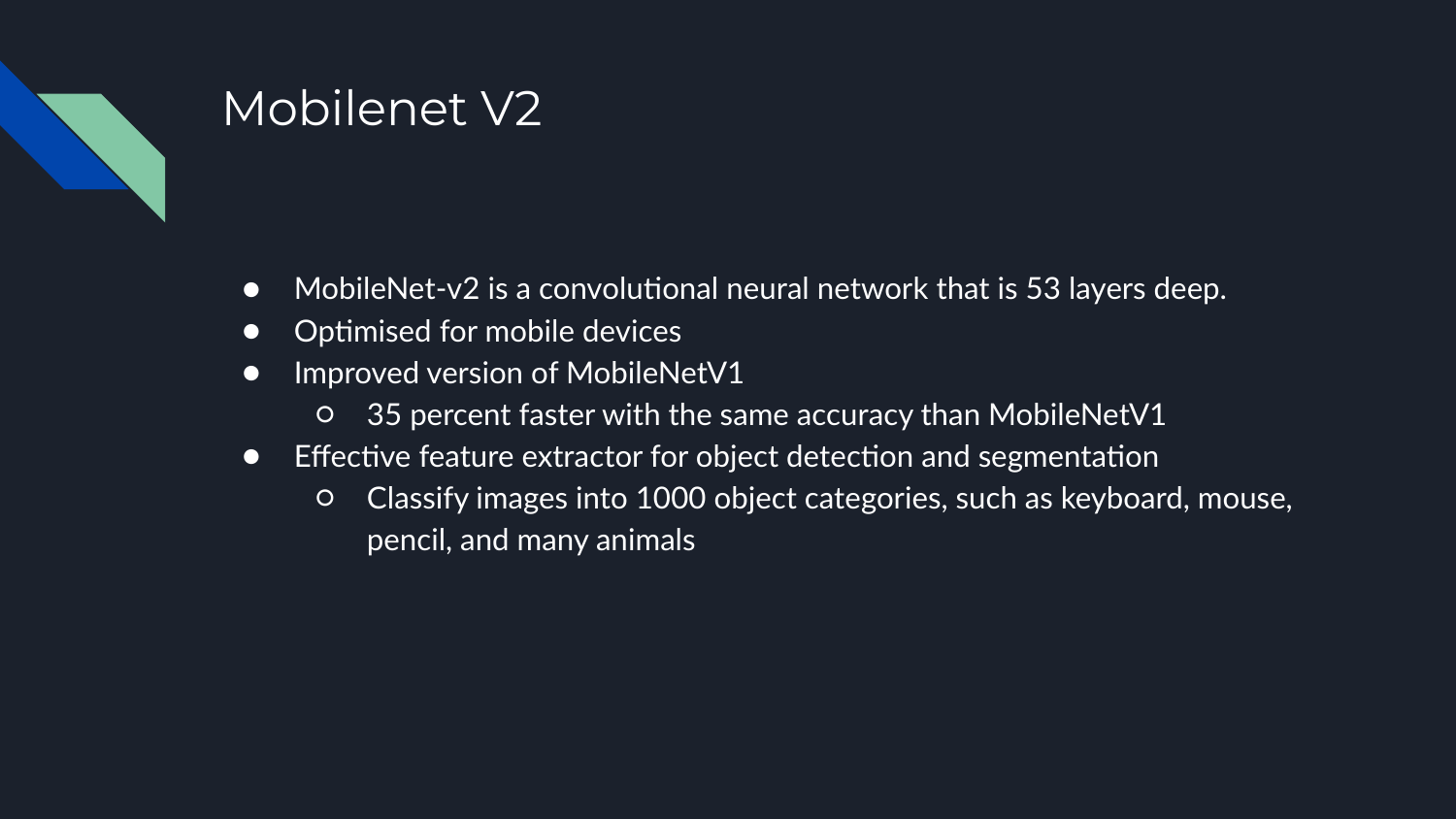

# Mobilenet V2
MobileNet-v2 is a convolutional neural network that is 53 layers deep.
Optimised for mobile devices
Improved version of MobileNetV1
35 percent faster with the same accuracy than MobileNetV1
Effective feature extractor for object detection and segmentation
Classify images into 1000 object categories, such as keyboard, mouse, pencil, and many animals